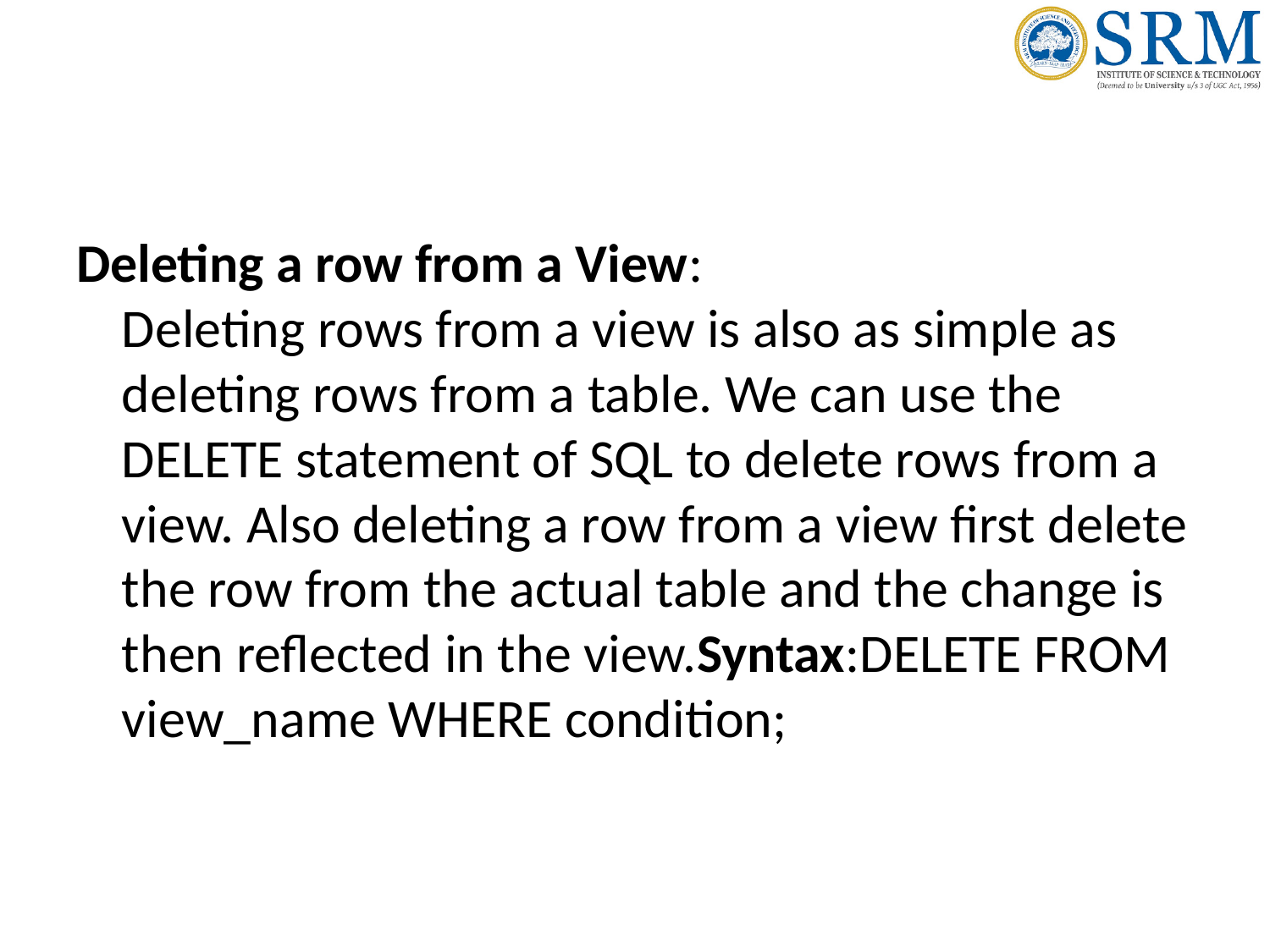

#
Deleting a row from a View:
Deleting rows from a view is also as simple as deleting rows from a table. We can use the DELETE statement of SQL to delete rows from a view. Also deleting a row from a view first delete the row from the actual table and the change is then reflected in the view.Syntax:DELETE FROM view_name WHERE condition;